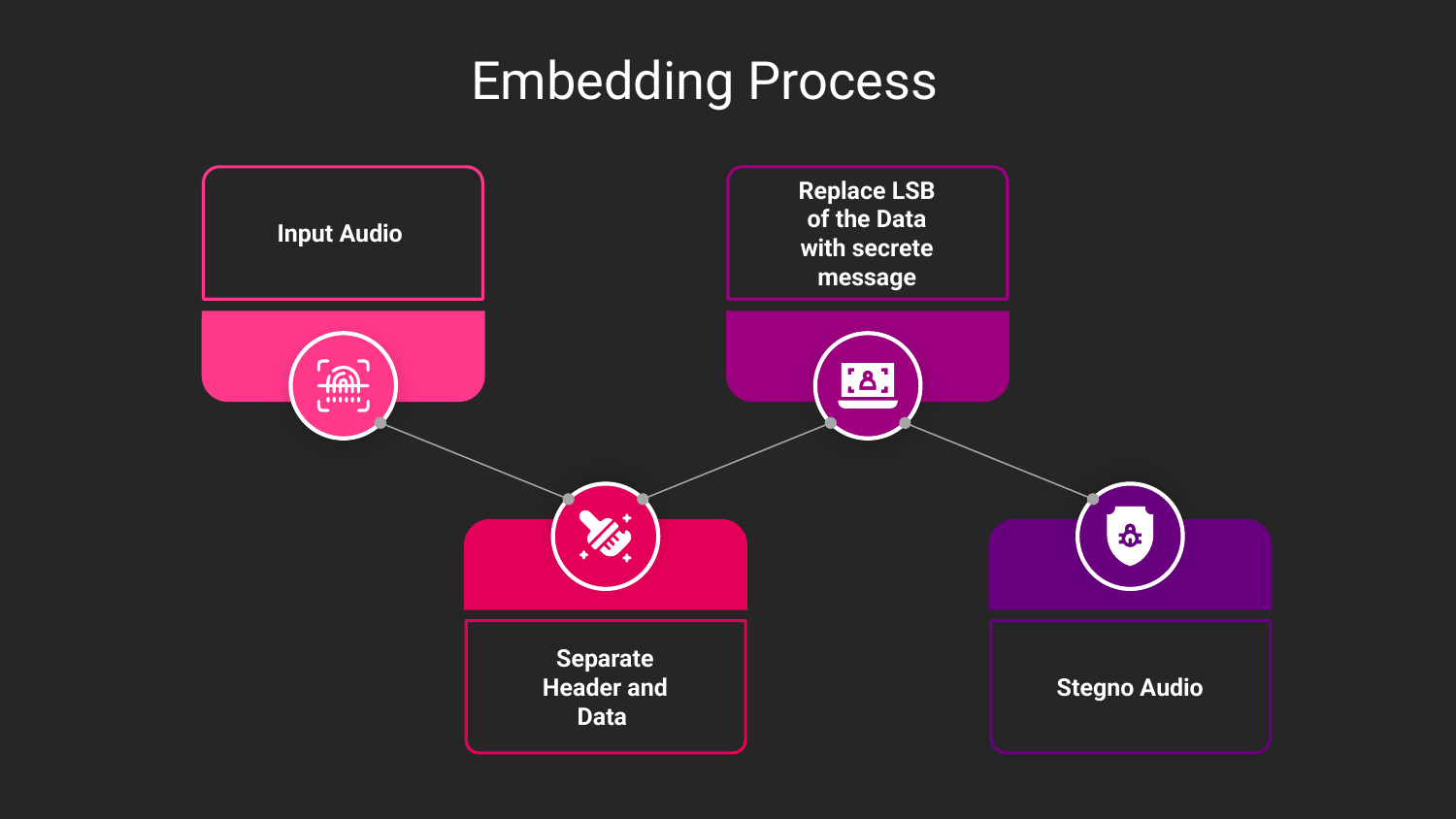

# Embedding Process

Replace LSB of the Data with secrete message
Input Audio

Separate Header and Data
Stegno Audio